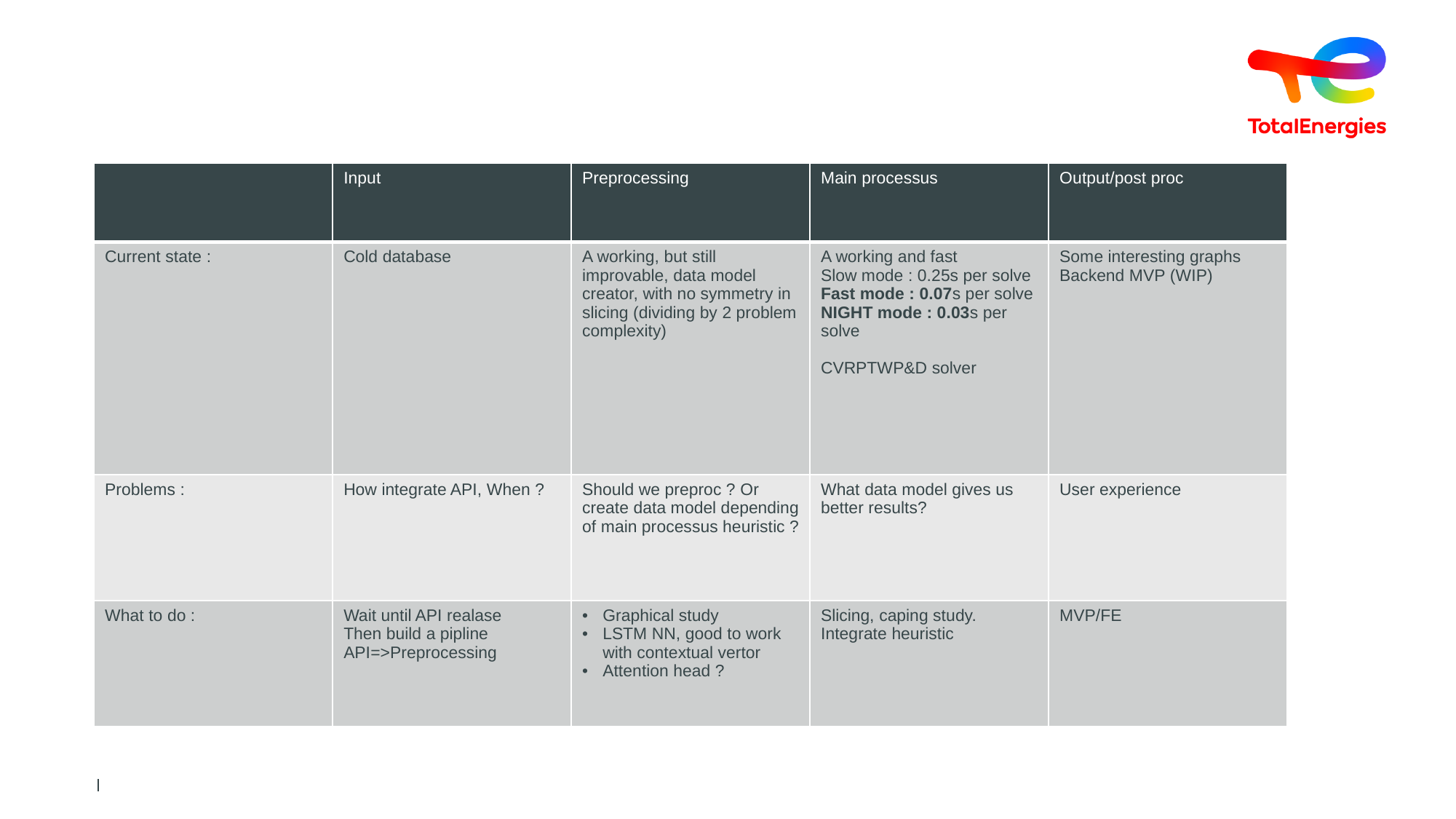

|  | Input | Preprocessing | Main processus | Output/post proc |
| --- | --- | --- | --- | --- |
| Current state : | Cold database | A working, but still improvable, data model creator, with no symmetry in slicing (dividing by 2 problem complexity) | A working and fast Slow mode : 0.25s per solve Fast mode : 0.07s per solve NIGHT mode : 0.03s per solve CVRPTWP&D solver | Some interesting graphs Backend MVP (WIP) |
| Problems : | How integrate API, When ? | Should we preproc ? Or create data model depending of main processus heuristic ? | What data model gives us better results? | User experience |
| What to do : | Wait until API realase Then build a pipline API=>Preprocessing | Graphical study LSTM NN, good to work with contextual vertor Attention head ? | Slicing, caping study. Integrate heuristic | MVP/FE |